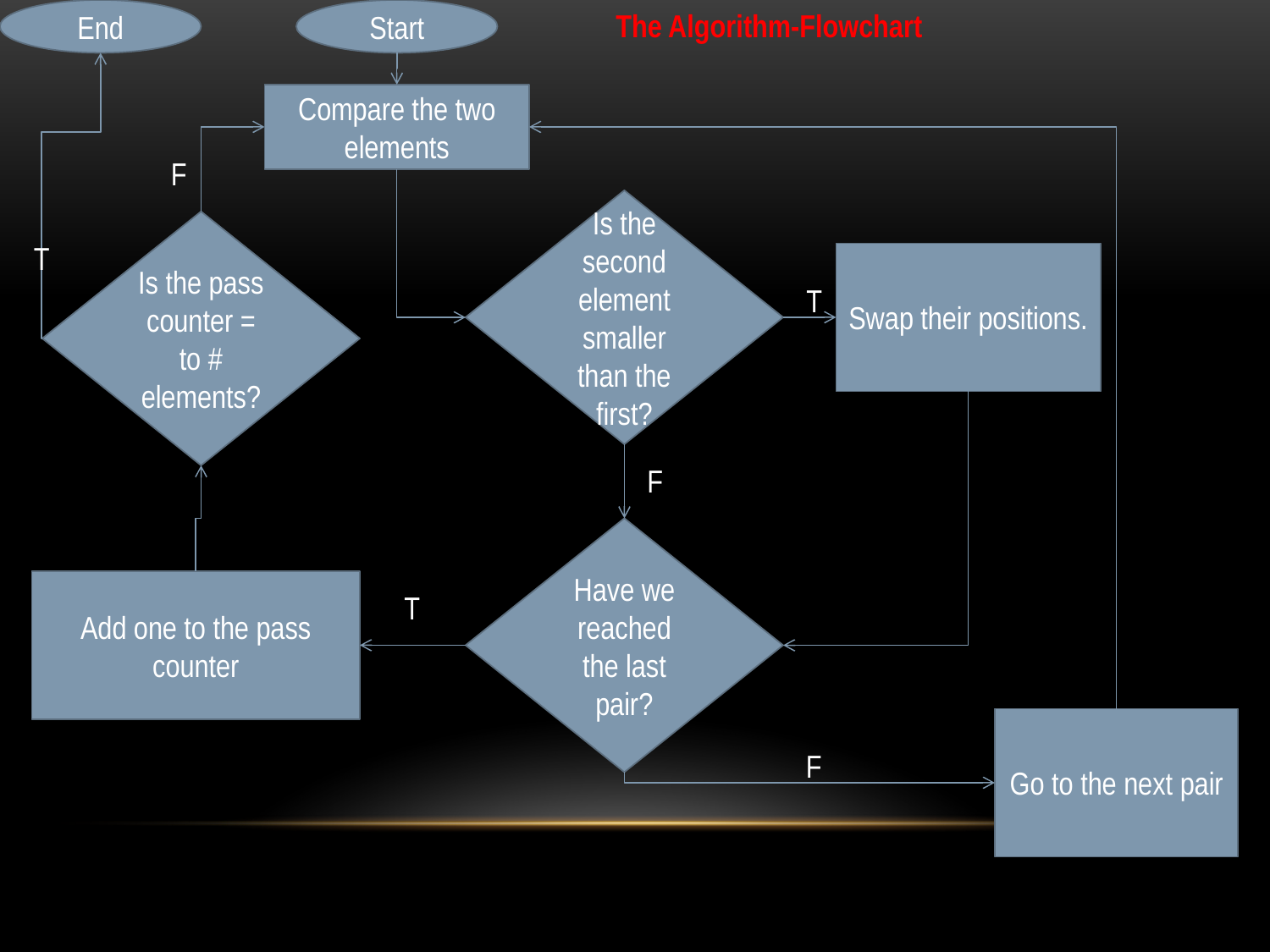

End
Start
The Algorithm-Flowchart
Compare the two elements
F
Is the second element smaller than the first?
Is the pass counter = to # elements?
T
Swap their positions.
T
F
Have we reached the last pair?
Add one to the pass counter
T
Go to the next pair
F